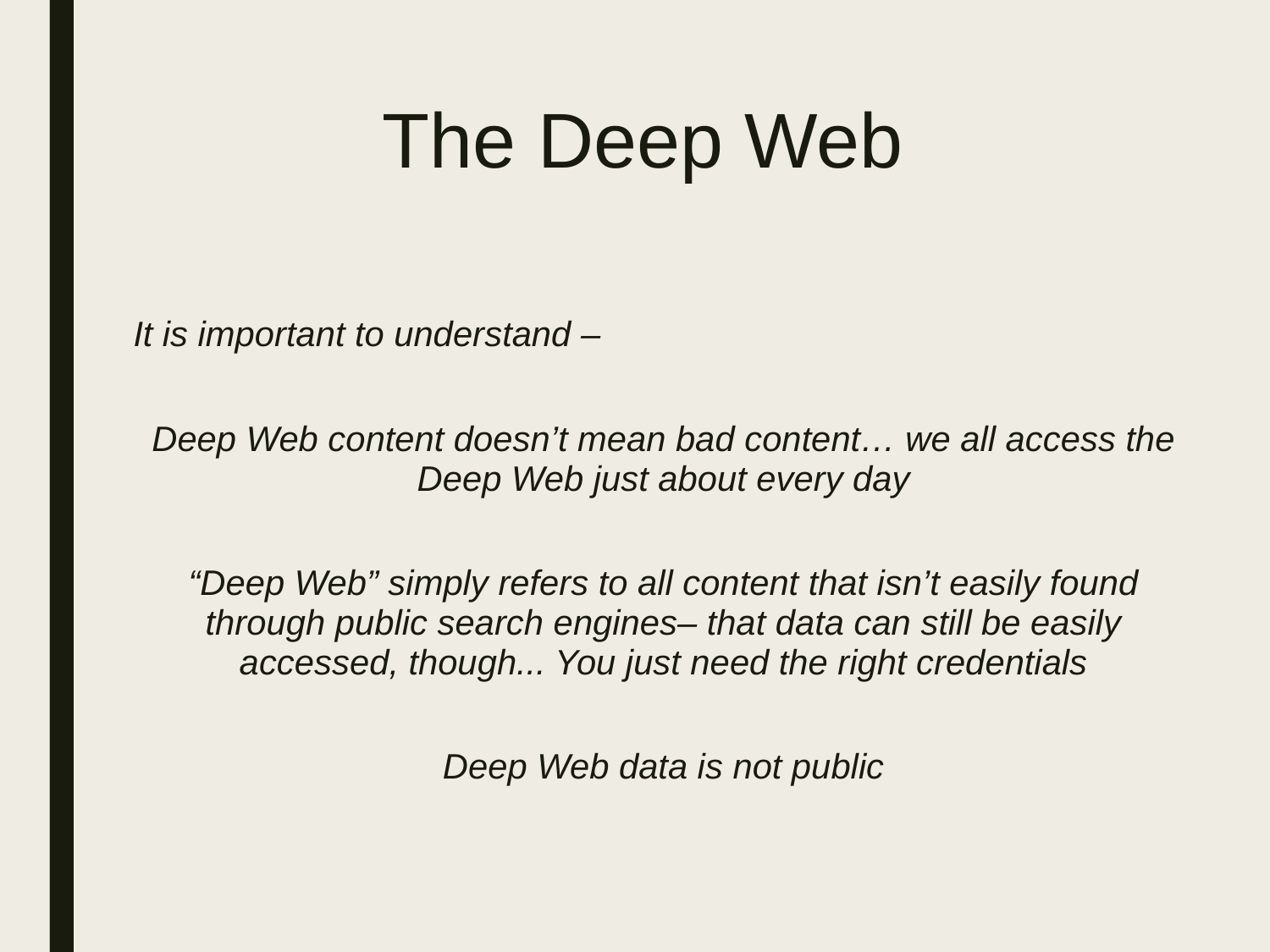

# The Deep Web

It is important to understand –

Deep Web content doesn’t mean bad content… we all access the Deep Web just about every day

“Deep Web” simply refers to all content that isn’t easily found through public search engines– that data can still be easily accessed, though... You just need the right credentials

Deep Web data is not public